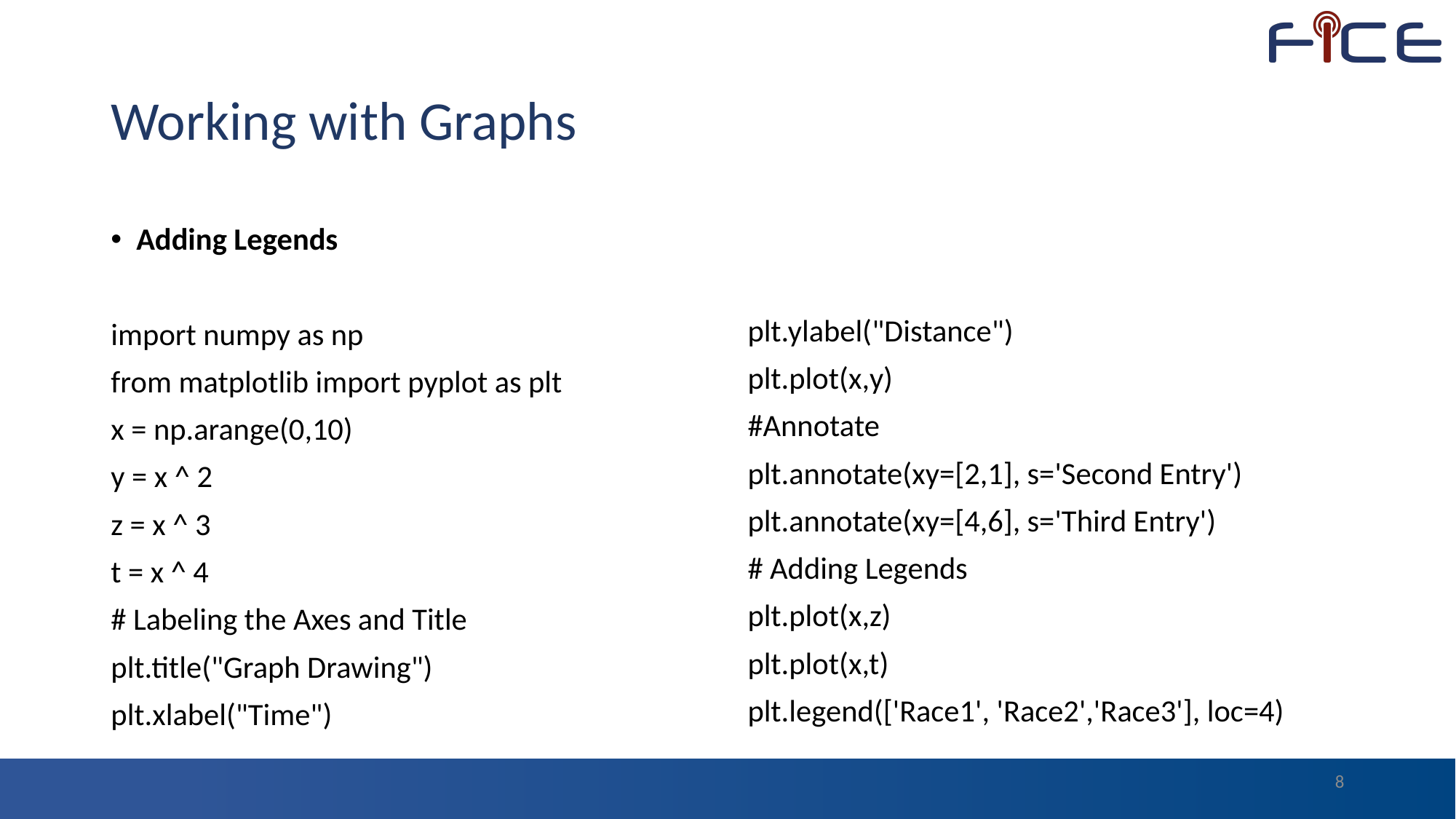

# Working with Graphs
Adding Legends

import numpy as np
from matplotlib import pyplot as plt
x = np.arange(0,10)
y = x ^ 2
z = x ^ 3
t = x ^ 4
# Labeling the Axes and Title
plt.title("Graph Drawing")
plt.xlabel("Time")

plt.ylabel("Distance")
plt.plot(x,y)
#Annotate
plt.annotate(xy=[2,1], s='Second Entry')
plt.annotate(xy=[4,6], s='Third Entry')
# Adding Legends
plt.plot(x,z)
plt.plot(x,t)
plt.legend(['Race1', 'Race2','Race3'], loc=4)
8